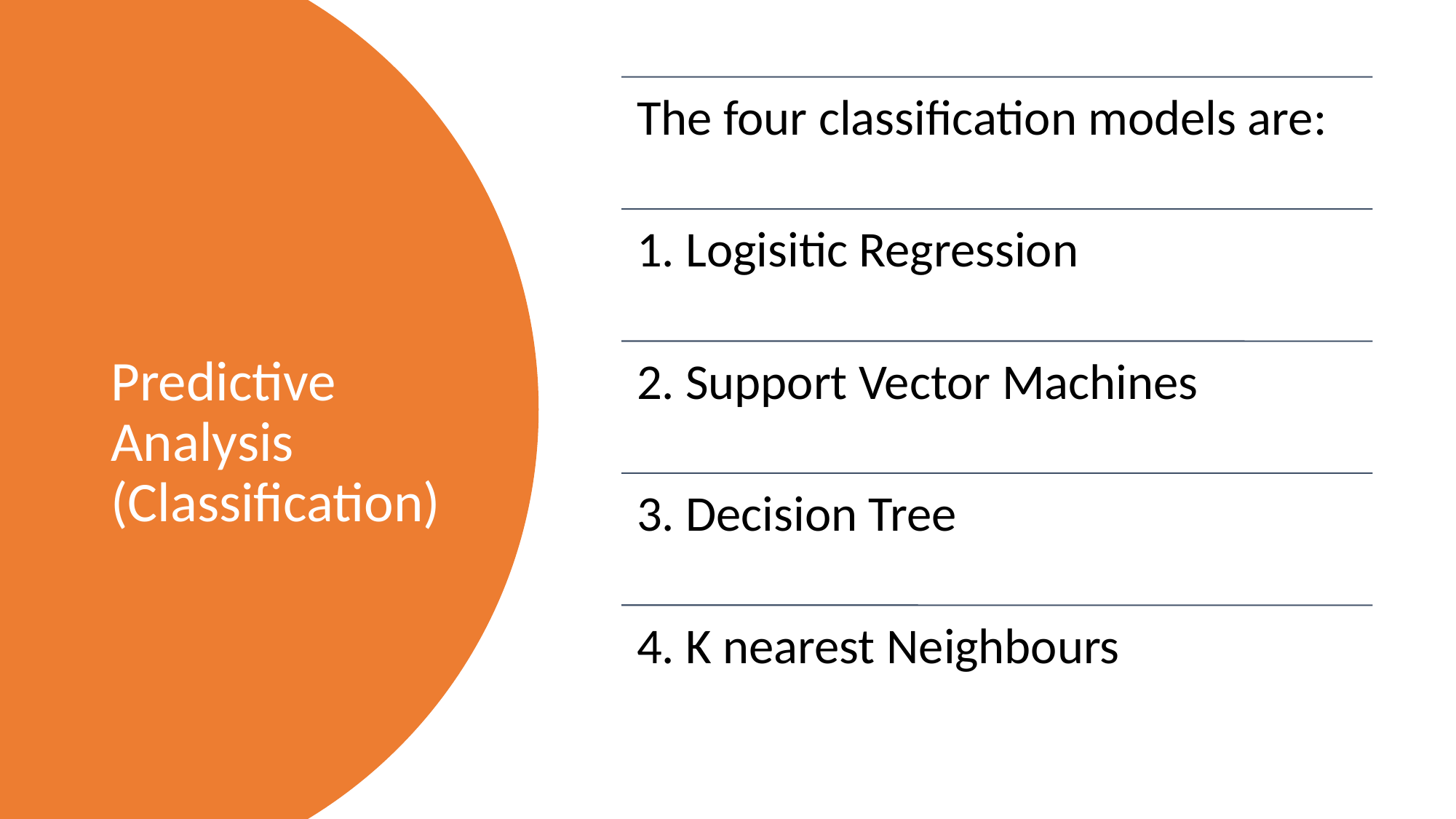

The four classification models are:
1. Logisitic Regression
2. Support Vector Machines
3. Decision Tree
4. K nearest Neighbours
# Predictive Analysis (Classification)